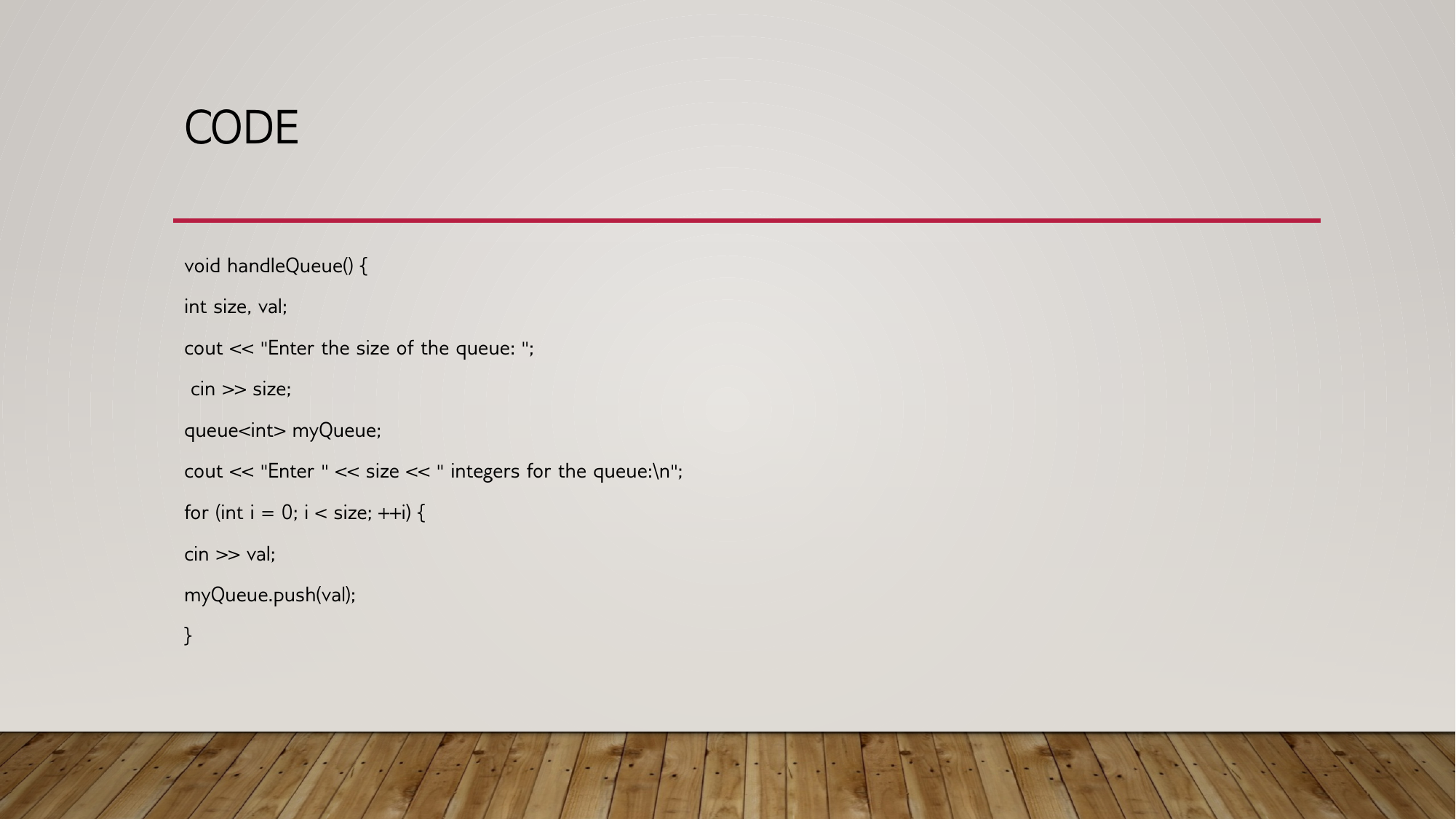

# code
void handleQueue() {
int size, val;
cout << "Enter the size of the queue: ";
 cin >> size;
queue<int> myQueue;
cout << "Enter " << size << " integers for the queue:\n";
for (int i = 0; i < size; ++i) {
cin >> val;
myQueue.push(val);
}